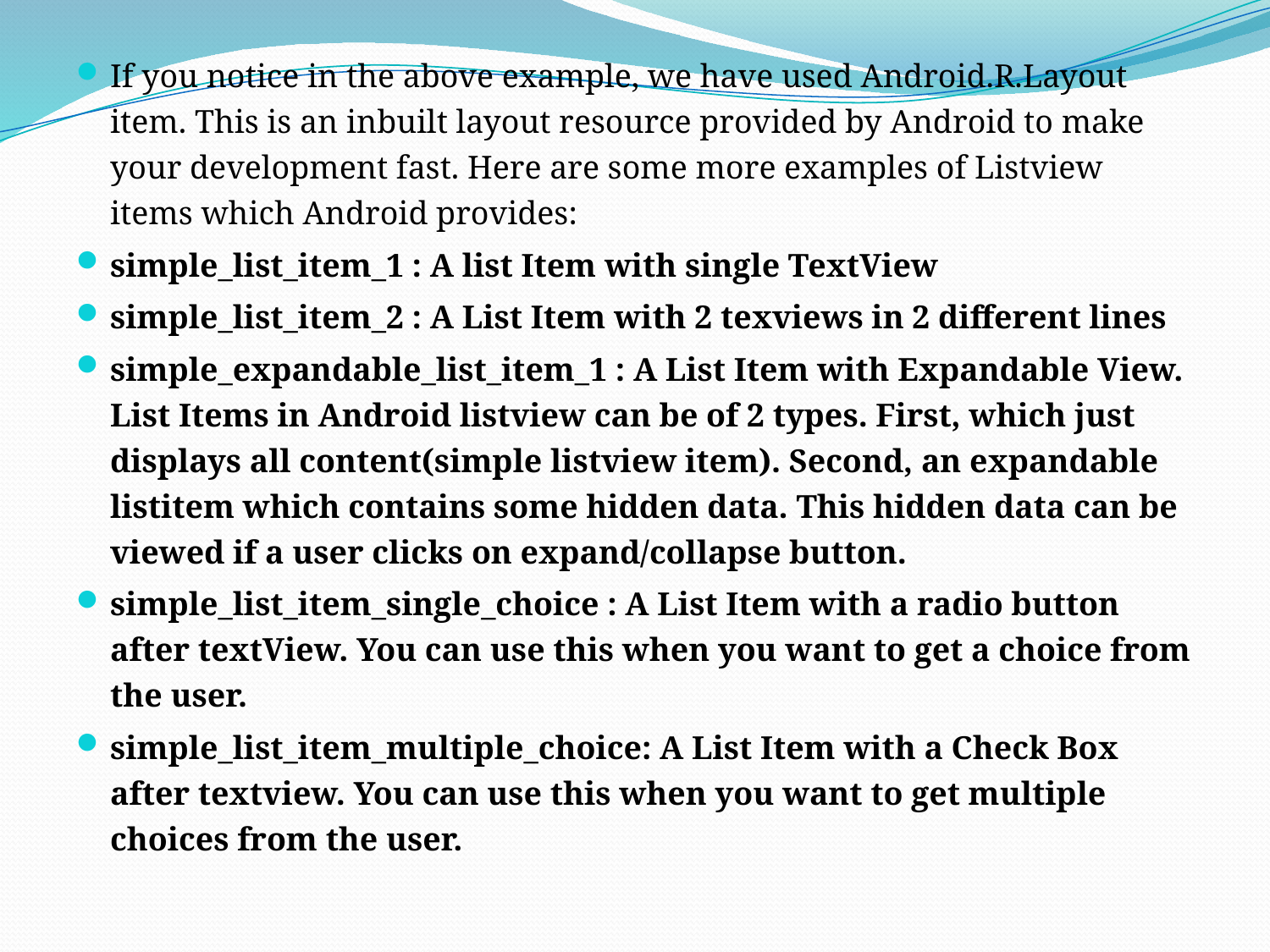

If you notice in the above example, we have used Android.R.Layout item. This is an inbuilt layout resource provided by Android to make your development fast. Here are some more examples of Listview items which Android provides:
simple_list_item_1 : A list Item with single TextView
simple_list_item_2 : A List Item with 2 texviews in 2 different lines
simple_expandable_list_item_1 : A List Item with Expandable View.  List Items in Android listview can be of 2 types. First, which just displays all content(simple listview item). Second, an expandable listitem which contains some hidden data. This hidden data can be viewed if a user clicks on expand/collapse button.
simple_list_item_single_choice : A List Item with a radio button after textView. You can use this when you want to get a choice from the user.
simple_list_item_multiple_choice: A List Item with a Check Box after textview. You can use this when you want to get multiple choices from the user.